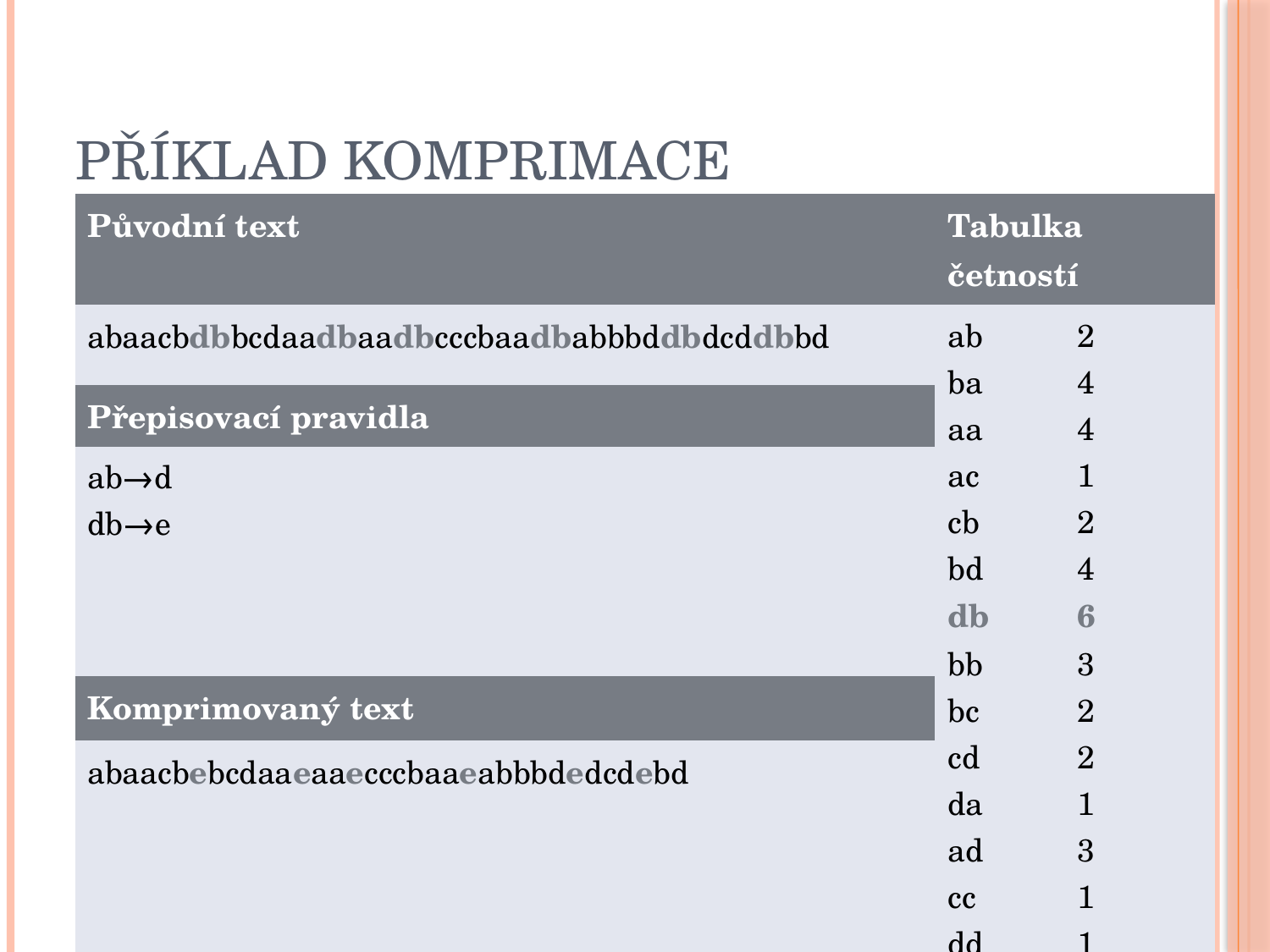

# Příklad komprimace
| Původní text | Tabulka četností |  |
| --- | --- | --- |
| abaacbdbbcdaadbaadbcccbaadbabbbddbdcddbbd | ab ba aa ac cb bd db bb bc cd da ad cc dd dc | 2 4 4 1 2 4 6 3 2 2 1 3 1 1 1 |
| Přepisovací pravidla |  |  |
| ab→d db→e |  |  |
| Komprimovaný text |  |  |
| abaacbebcdaaeaaecccbaaeabbbdedcdebd |  |  |